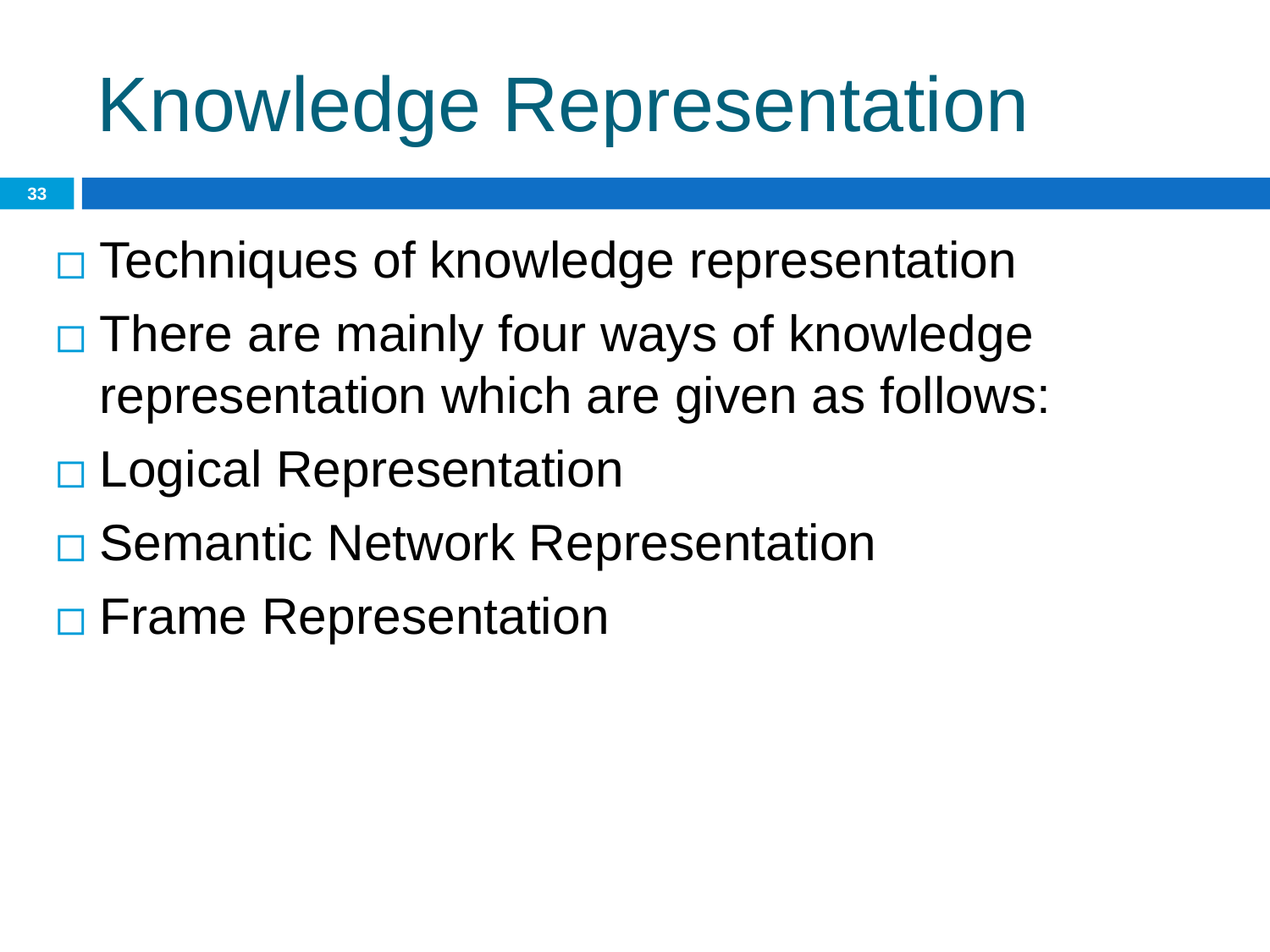

# Knowledge Representation
33
Techniques of knowledge representation
There are mainly four ways of knowledge representation which are given as follows:
Logical Representation
Semantic Network Representation
Frame Representation